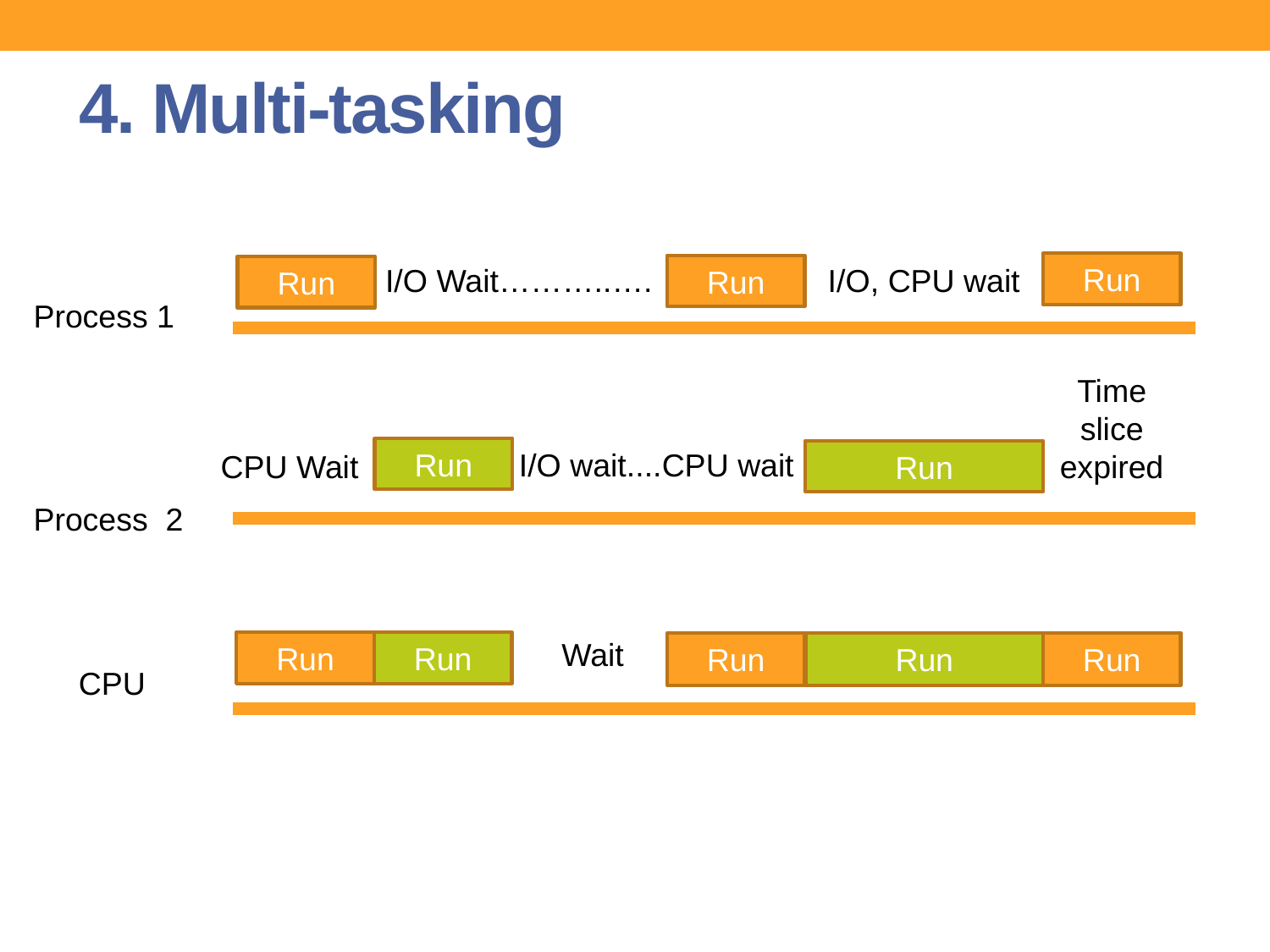

# 4. Multi-tasking
I/O Wait………..….
Run
I/O, CPU wait
Run
Run
Process 1
Time slice expired
I/O wait....CPU wait
Run
CPU Wait
Run
Process  2
Wait
Run
Run
Run
Run
Run
CPU